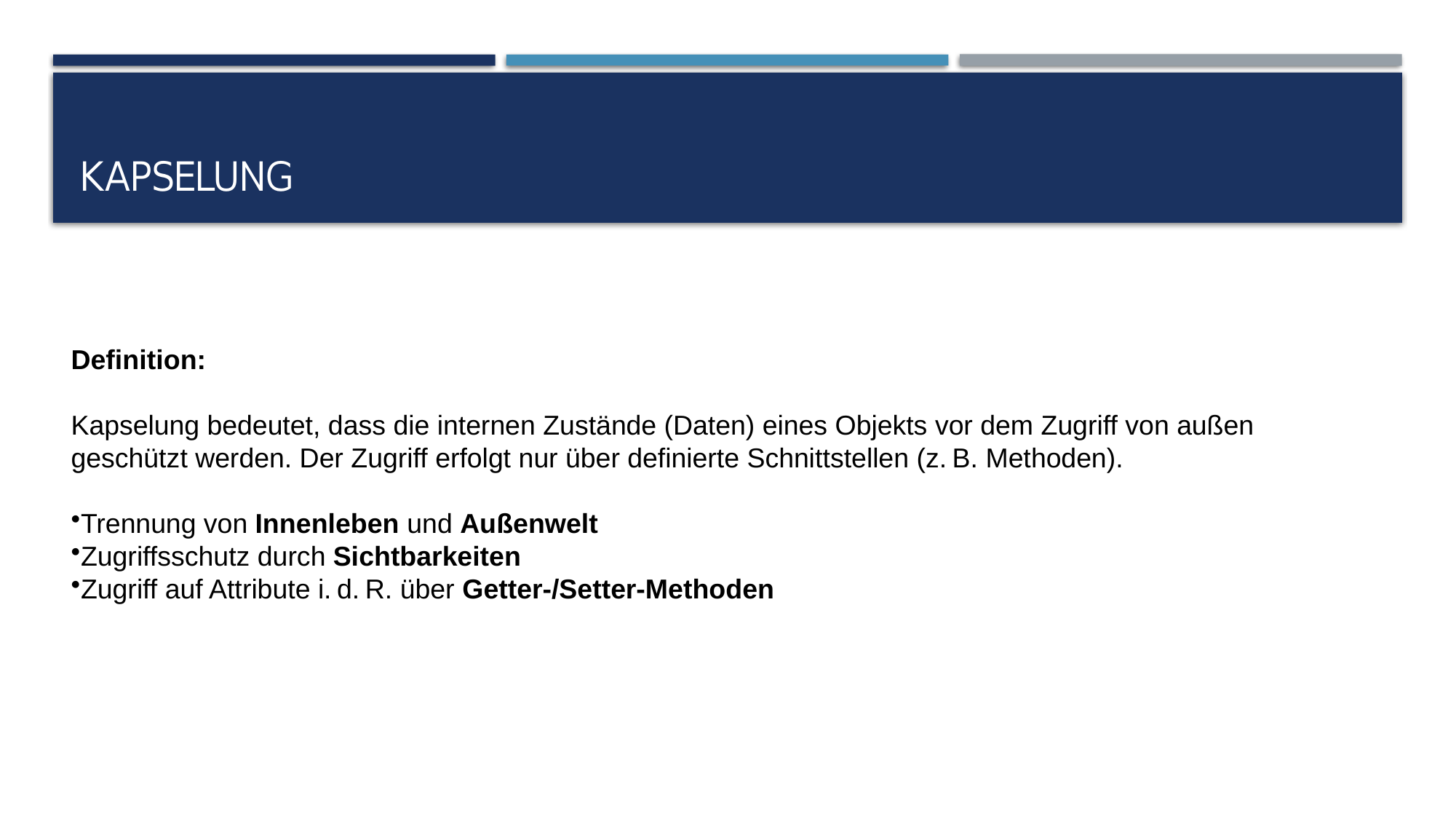

# Kapselung
Definition:
Kapselung bedeutet, dass die internen Zustände (Daten) eines Objekts vor dem Zugriff von außen geschützt werden. Der Zugriff erfolgt nur über definierte Schnittstellen (z. B. Methoden).

Trennung von Innenleben und Außenwelt
Zugriffsschutz durch Sichtbarkeiten
Zugriff auf Attribute i. d. R. über Getter-/Setter-Methoden